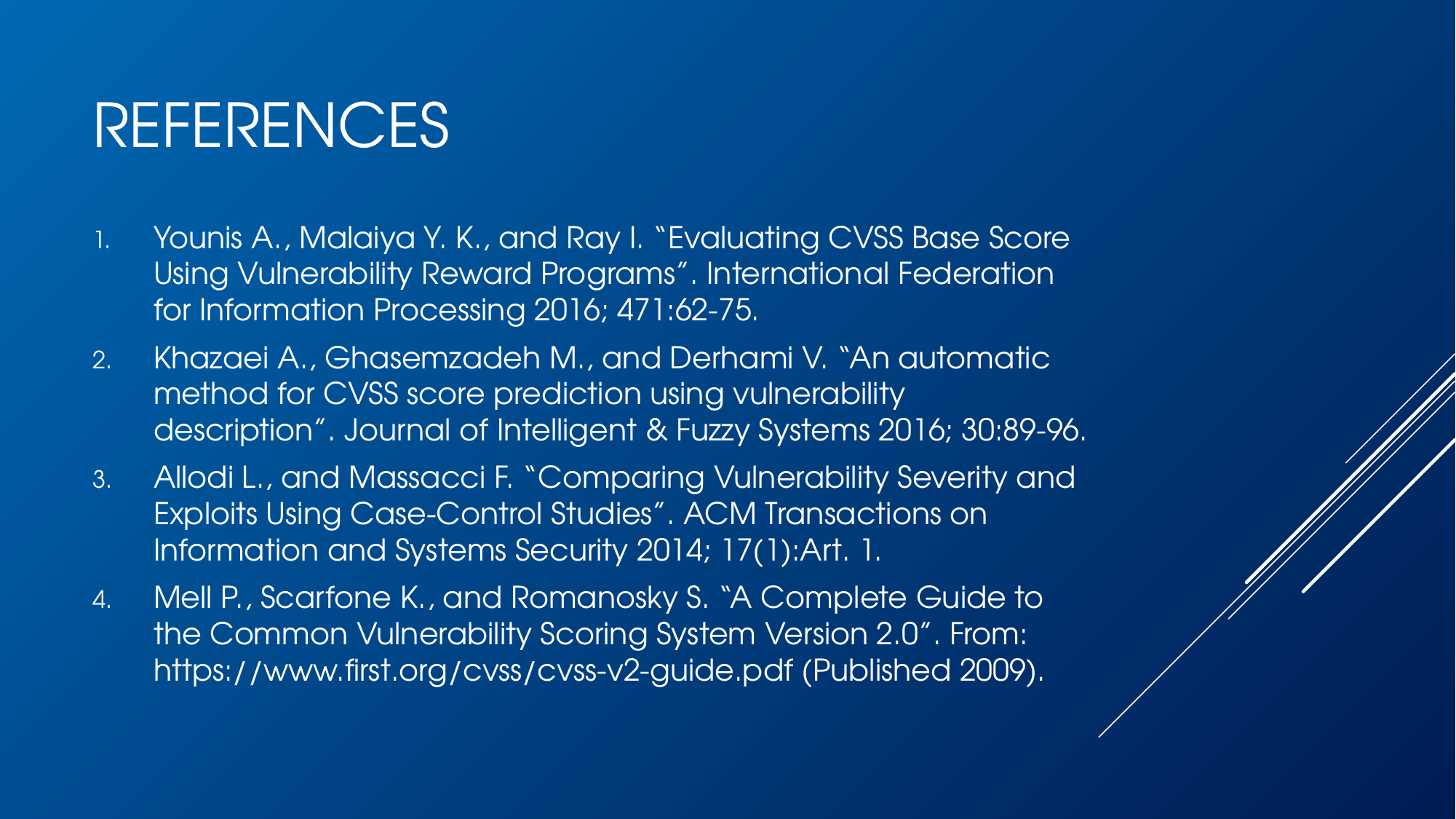

# References
Younis A., Malaiya Y. K., and Ray I. “Evaluating CVSS Base Score Using Vulnerability Reward Programs”. International Federation for Information Processing 2016; 471:62-75.
Khazaei A., Ghasemzadeh M., and Derhami V. “An automatic method for CVSS score prediction using vulnerability description”. Journal of Intelligent & Fuzzy Systems 2016; 30:89-96.
Allodi L., and Massacci F. “Comparing Vulnerability Severity and Exploits Using Case-Control Studies”. ACM Transactions on Information and Systems Security 2014; 17(1):Art. 1.
Mell P., Scarfone K., and Romanosky S. “A Complete Guide to the Common Vulnerability Scoring System Version 2.0”. From: https://www.first.org/cvss/cvss-v2-guide.pdf (Published 2009).